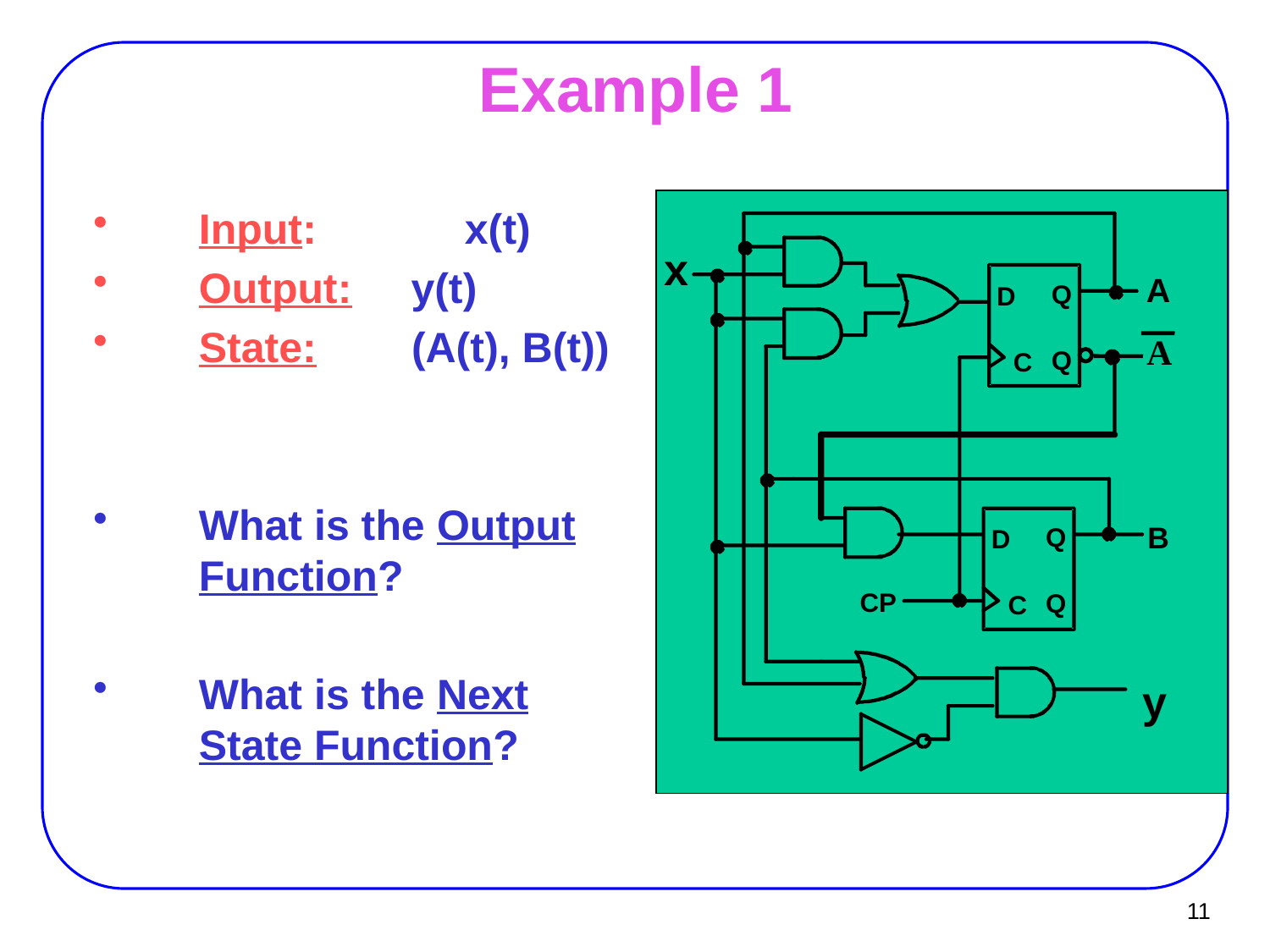

# Example 1

Input: 	 x(t)
Output:     y(t)
State:        (A(t), B(t))

What is the Output Function?

What is the Next State Function?

x

A

Q
D

A

Q

C

B
Q
D

CP

Q
C

y

11